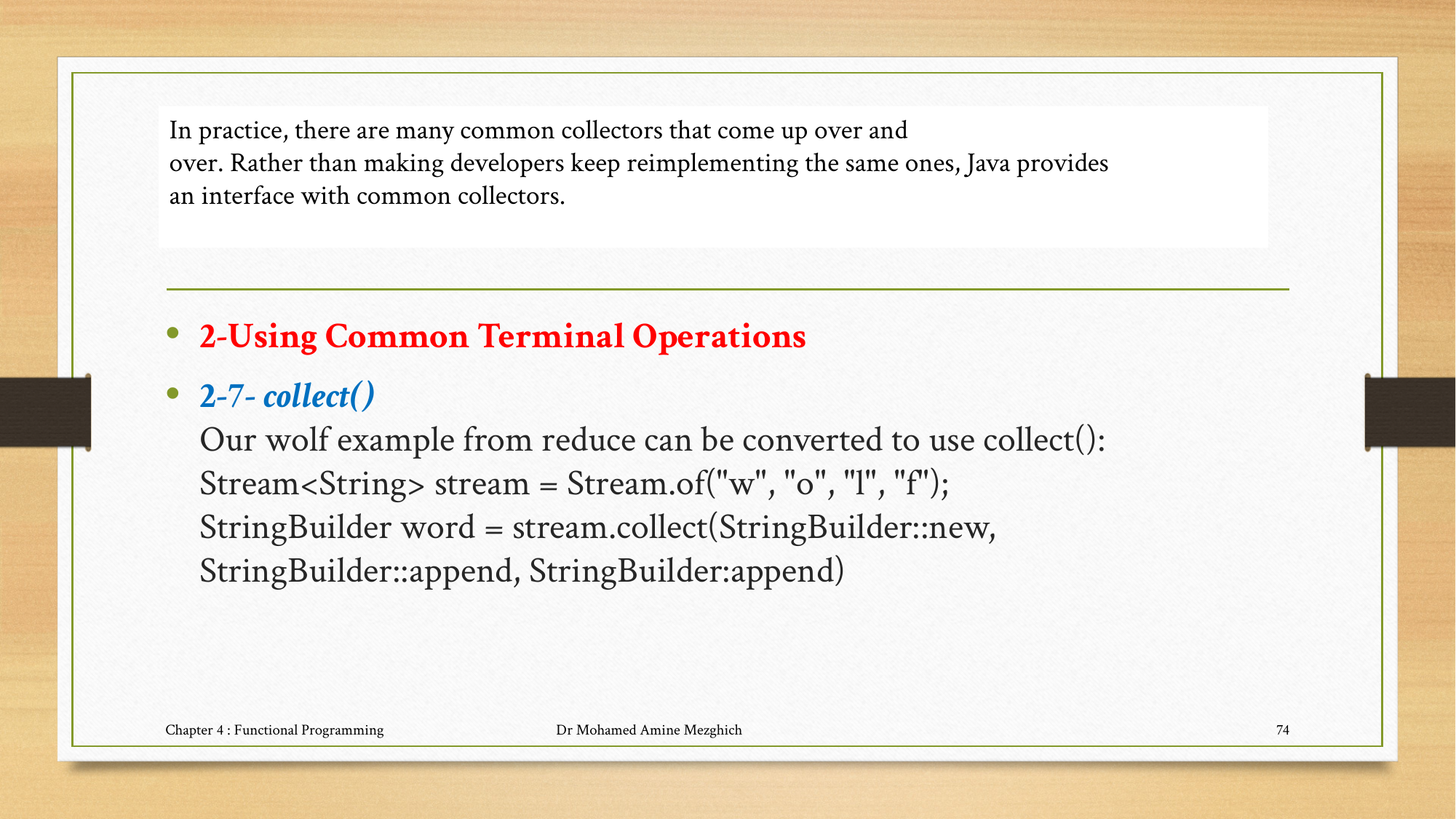

In practice, there are many common collectors that come up over and
over. Rather than making developers keep reimplementing the same ones, Java provides
an interface with common collectors.
# 4-Using Streams
2-Using Common Terminal Operations
2-7- collect()
Our wolf example from reduce can be converted to use collect():
Stream<String> stream = Stream.of("w", "o", "l", "f");
StringBuilder word = stream.collect(StringBuilder::new,
StringBuilder::append, StringBuilder:append)
Chapter 4 : Functional Programming                                                  Dr Mohamed Amine Mezghich
74